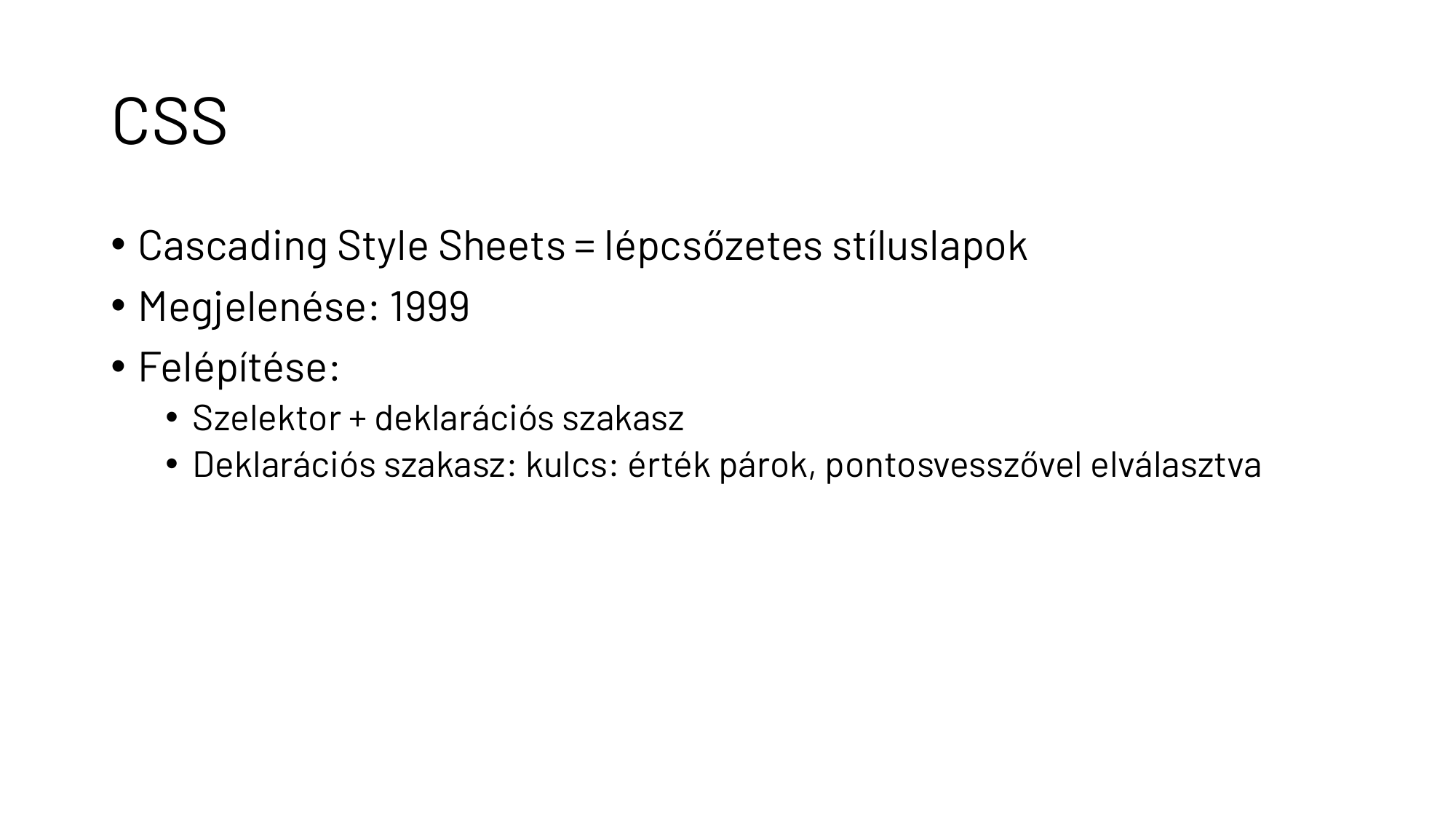

# CSS
Cascading Style Sheets = lépcsőzetes stíluslapok
Megjelenése: 1999
Felépítése:
Szelektor + deklarációs szakasz
Deklarációs szakasz: kulcs: érték párok, pontosvesszővel elválasztva